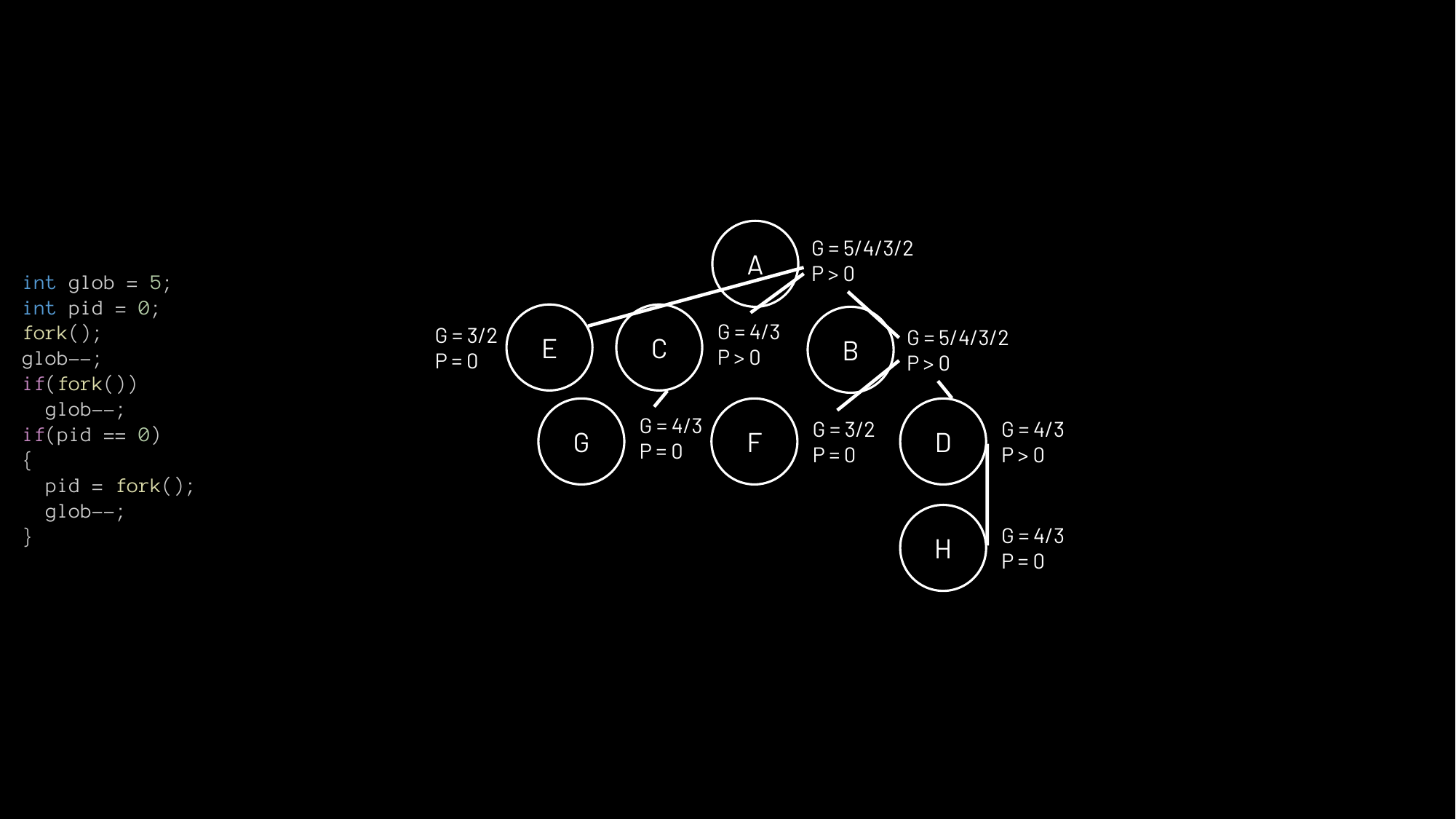

A
G = 5/4/3/2
P > 0
int glob = 5;
int pid = 0;
fork();
glob--;
if(fork())
  glob--;
if(pid == 0)
{
  pid = fork();
  glob--;
}

E
G = 3/2
P = 0

C
G = 4/3
P > 0

B
G = 5/4/3/2
P > 0

G
G = 4/3
P = 0

F
G = 3/2
P = 0

D
G = 4/3
P > 0

H
G = 4/3
P = 0